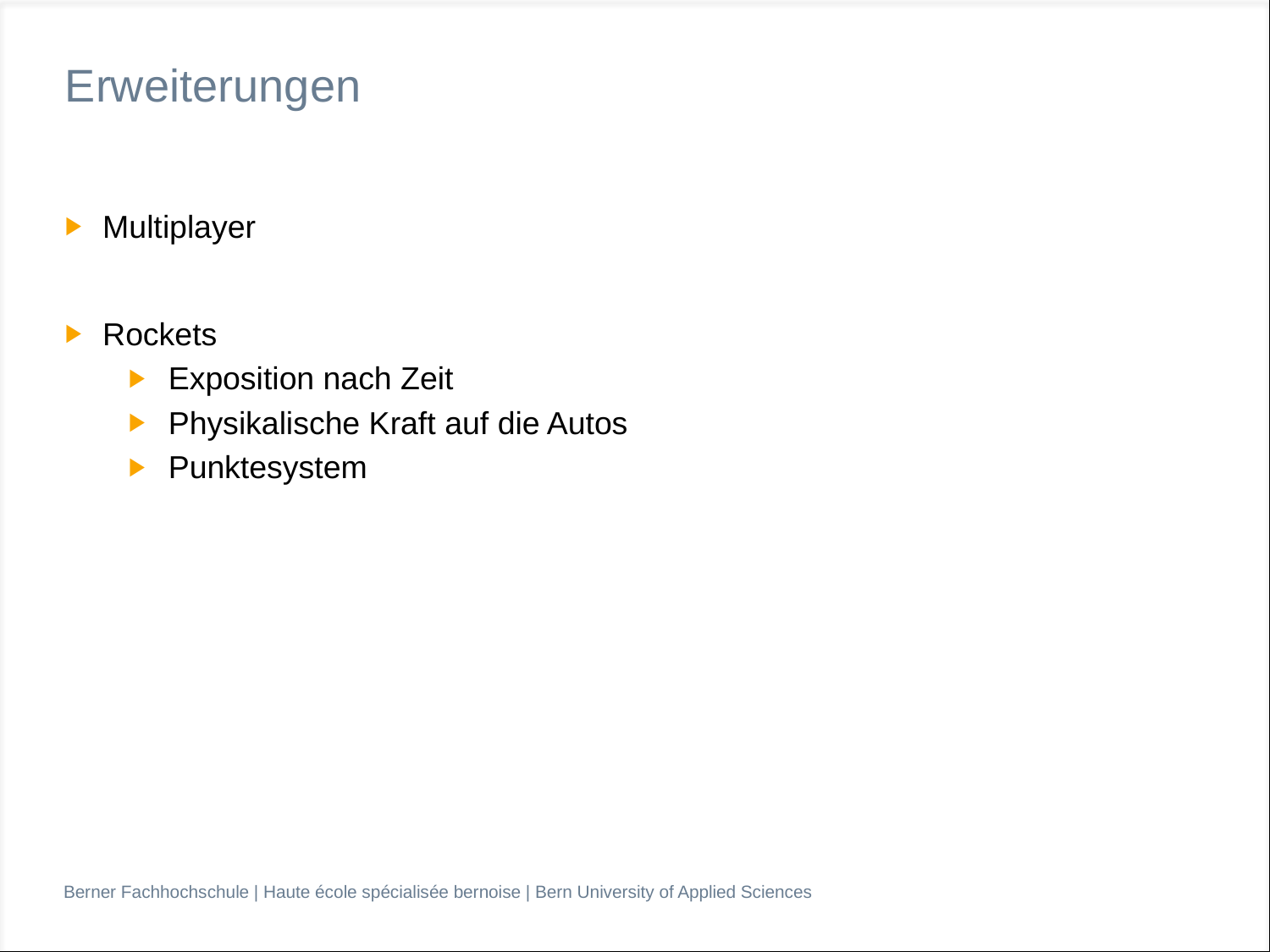

# Erweiterungen
Multiplayer

Rockets
Exposition nach Zeit
Physikalische Kraft auf die Autos
Punktesystem